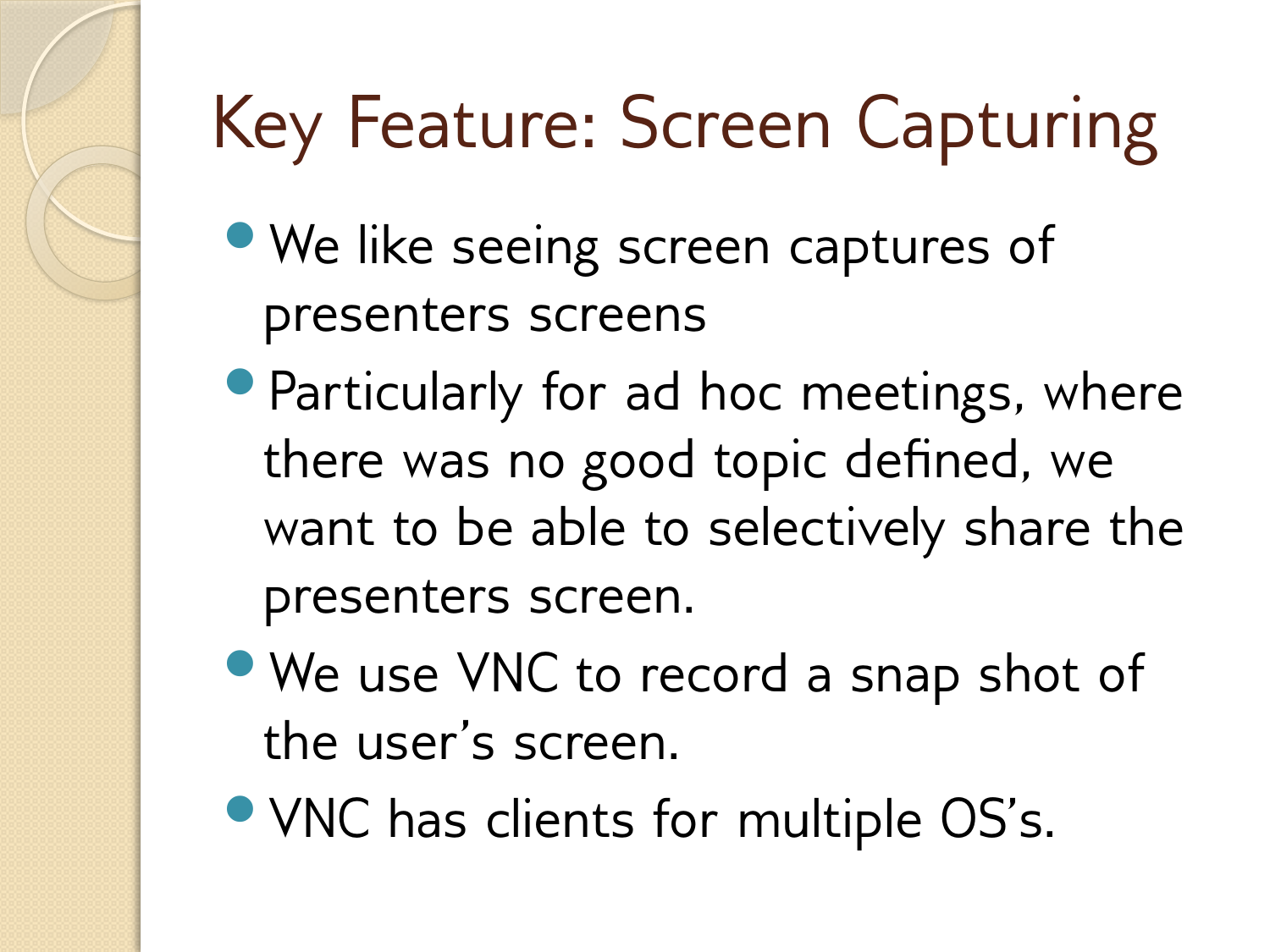

# Key Feature: Screen Capturing
We like seeing screen captures of presenters screens
Particularly for ad hoc meetings, where there was no good topic defined, we want to be able to selectively share the presenters screen.
We use VNC to record a snap shot of the user’s screen.
VNC has clients for multiple OS’s.